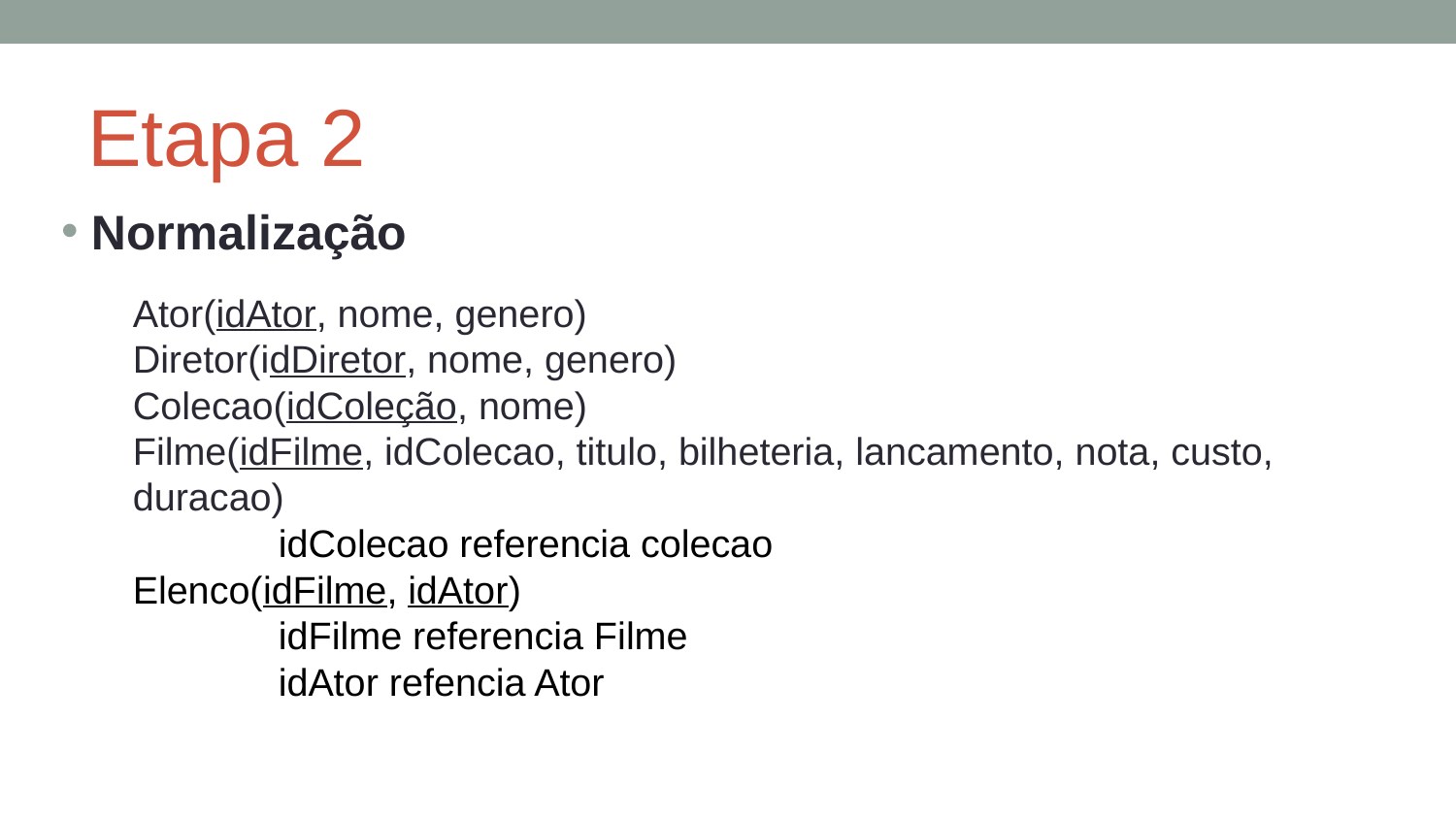

# Etapa 2
Normalização

Ator(idAtor, nome, genero)
Diretor(idDiretor, nome, genero)
Colecao(idColeção, nome)
Filme(idFilme, idColecao, titulo, bilheteria, lancamento, nota, custo, duracao)
	idColecao referencia colecao
Elenco(idFilme, idAtor)
	idFilme referencia Filme
	idAtor refencia Ator